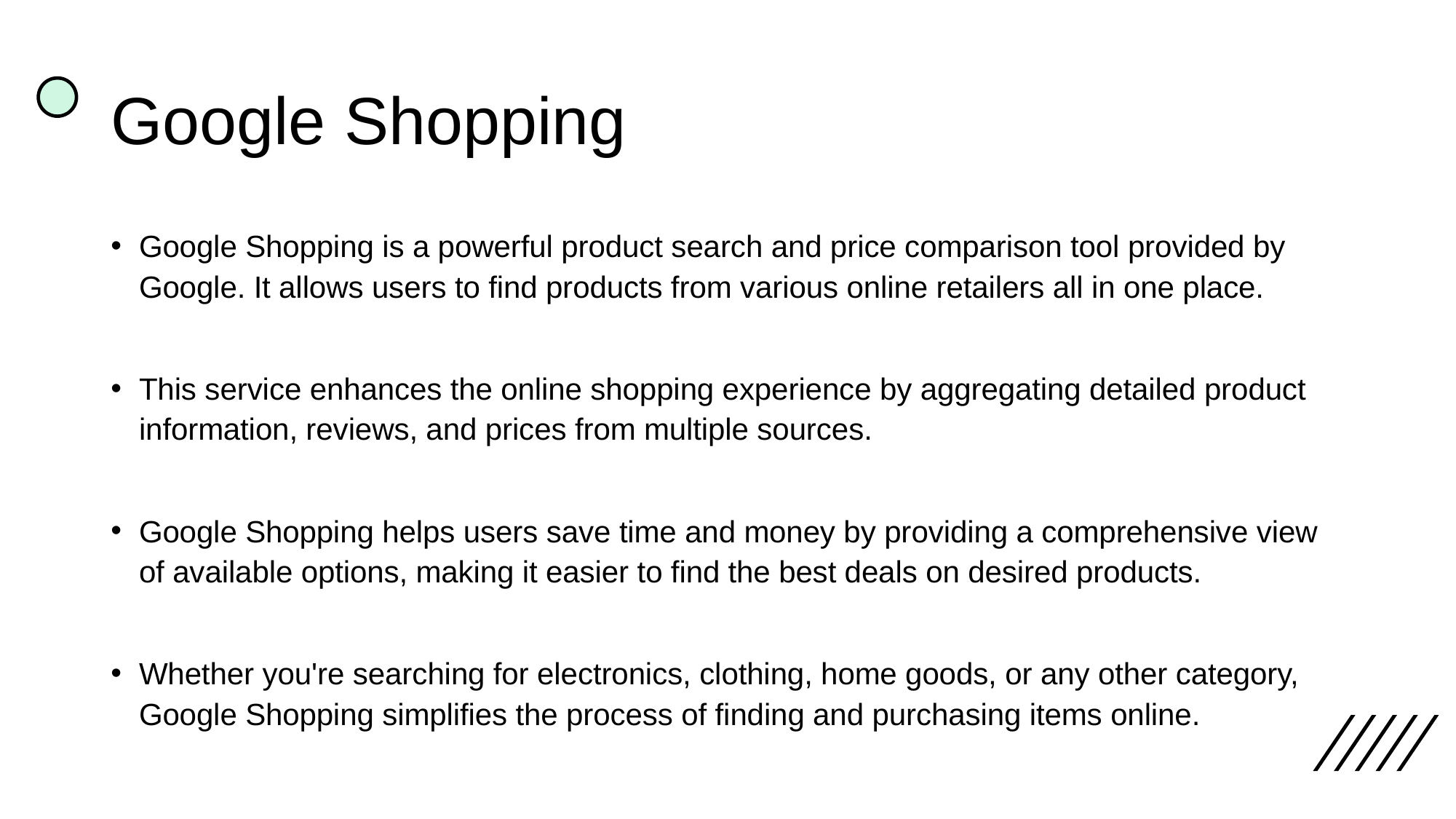

# Google Shopping
Google Shopping is a powerful product search and price comparison tool provided by Google. It allows users to find products from various online retailers all in one place.

This service enhances the online shopping experience by aggregating detailed product information, reviews, and prices from multiple sources.

Google Shopping helps users save time and money by providing a comprehensive view of available options, making it easier to find the best deals on desired products.

Whether you're searching for electronics, clothing, home goods, or any other category, Google Shopping simplifies the process of finding and purchasing items online.